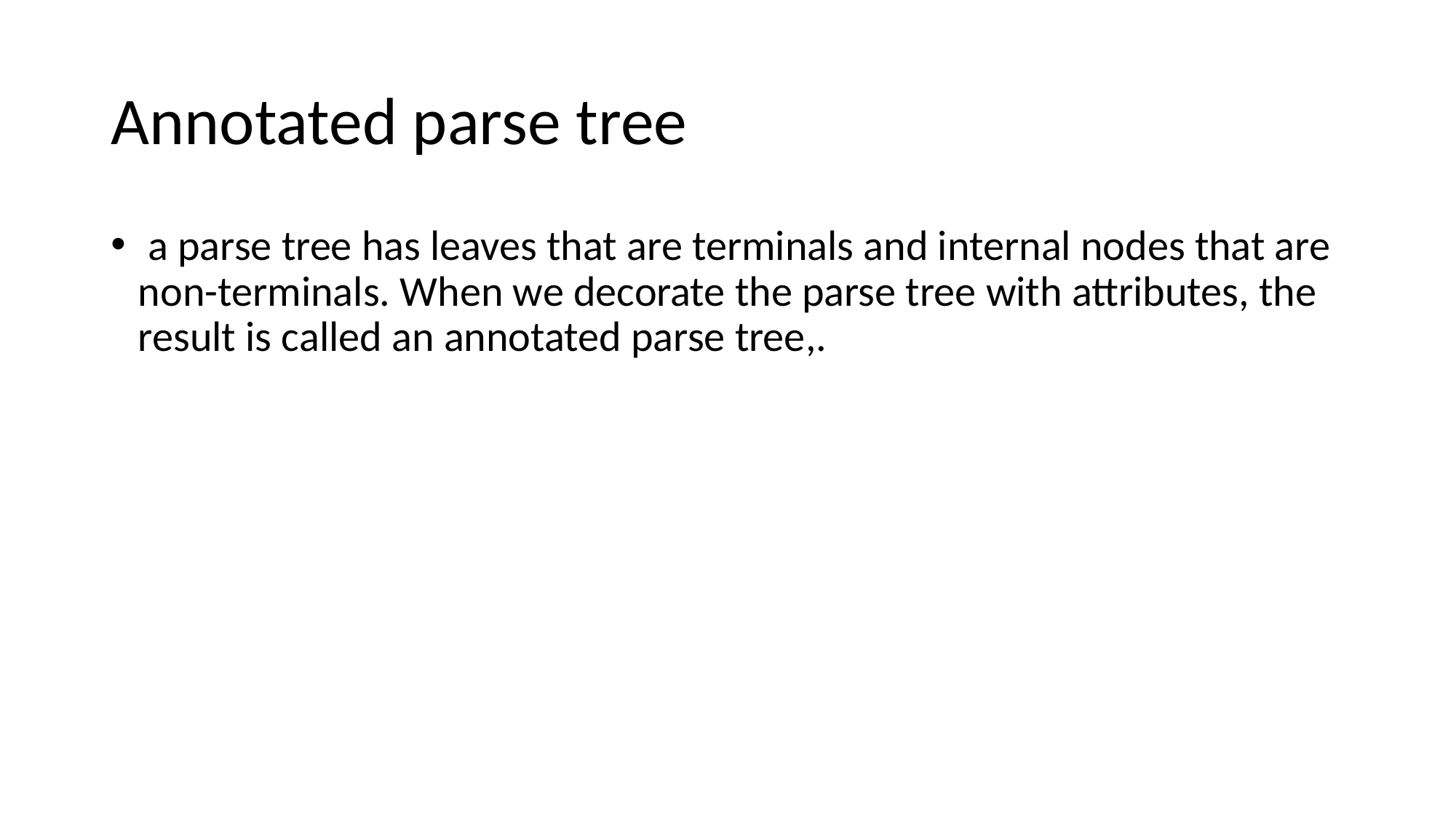

# Annotated parse tree
 a parse tree has leaves that are terminals and internal nodes that are non-terminals. When we decorate the parse tree with attributes, the result is called an annotated parse tree,.